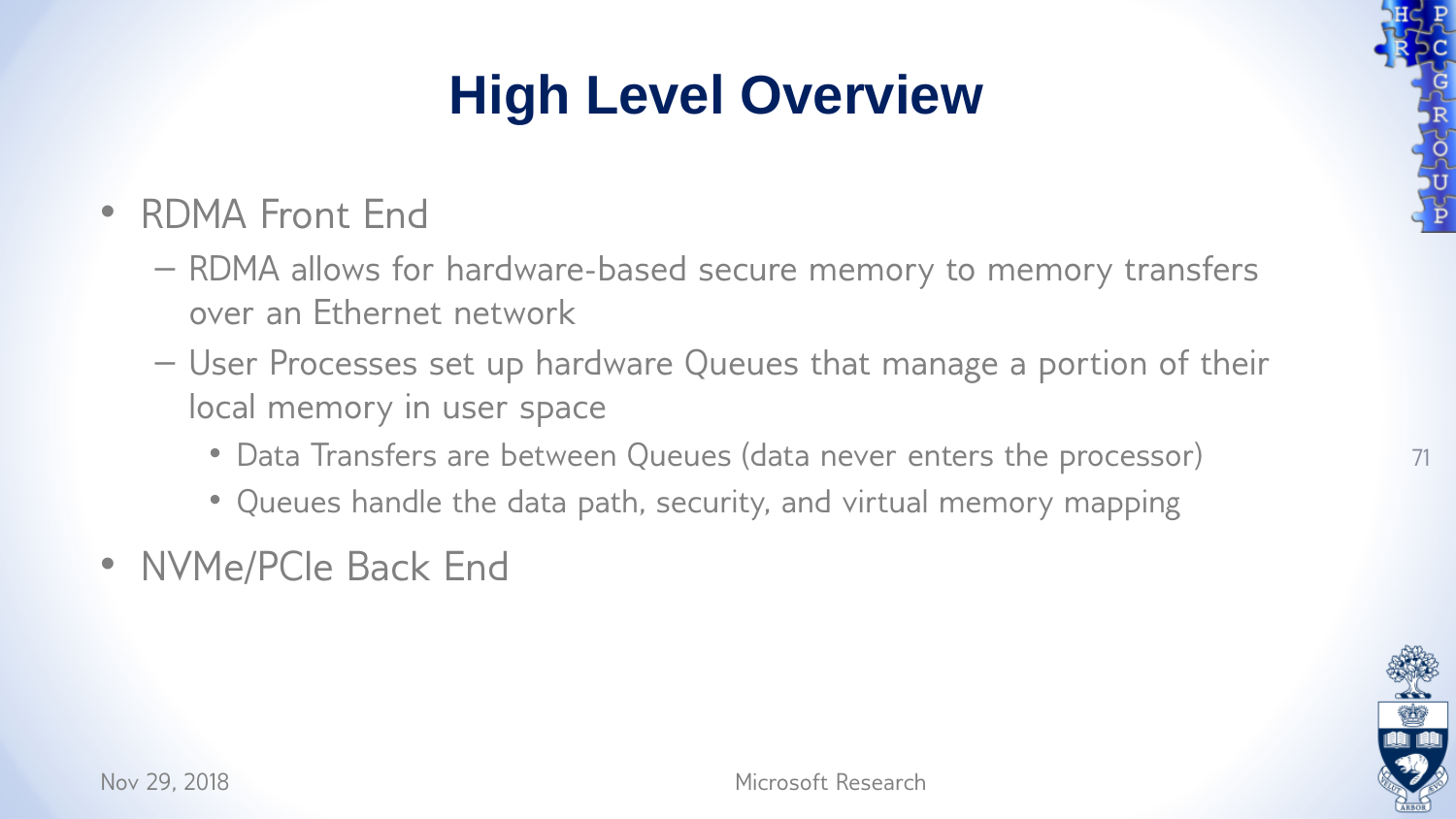

High Level Overview
RDMA Front End
RDMA allows for hardware-based secure memory to memory transfers over an Ethernet network
User Processes set up hardware Queues that manage a portion of their local memory in user space
Data Transfers are between Queues (data never enters the processor)
Queues handle the data path, security, and virtual memory mapping
NVMe/PCIe Back End
71
Nov 29, 2018
Microsoft Research